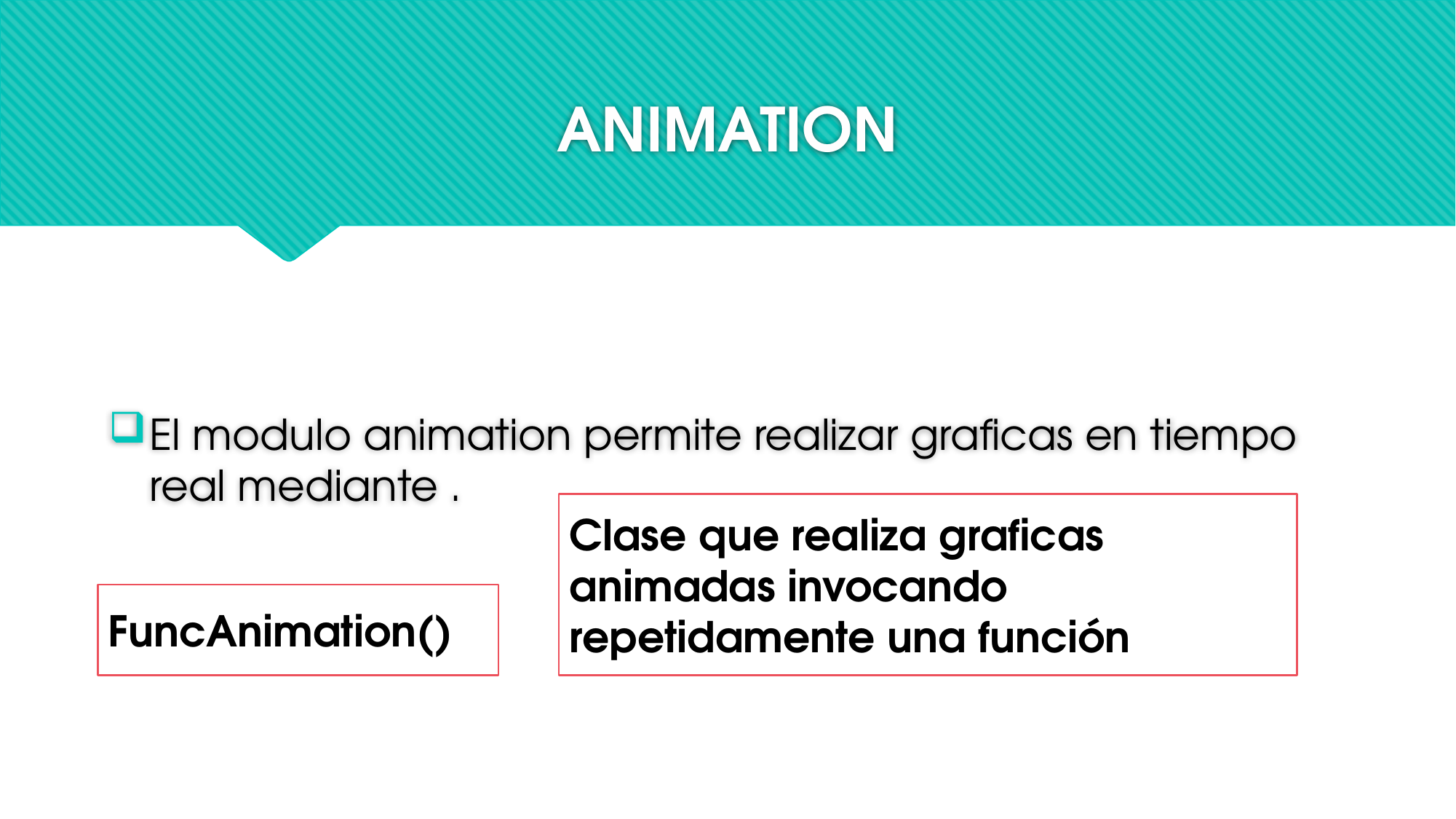

# ANIMATION

El modulo animation permite realizar graficas en tiempo real mediante .

Clase que realiza graficas animadas invocando repetidamente una función
FuncAnimation()